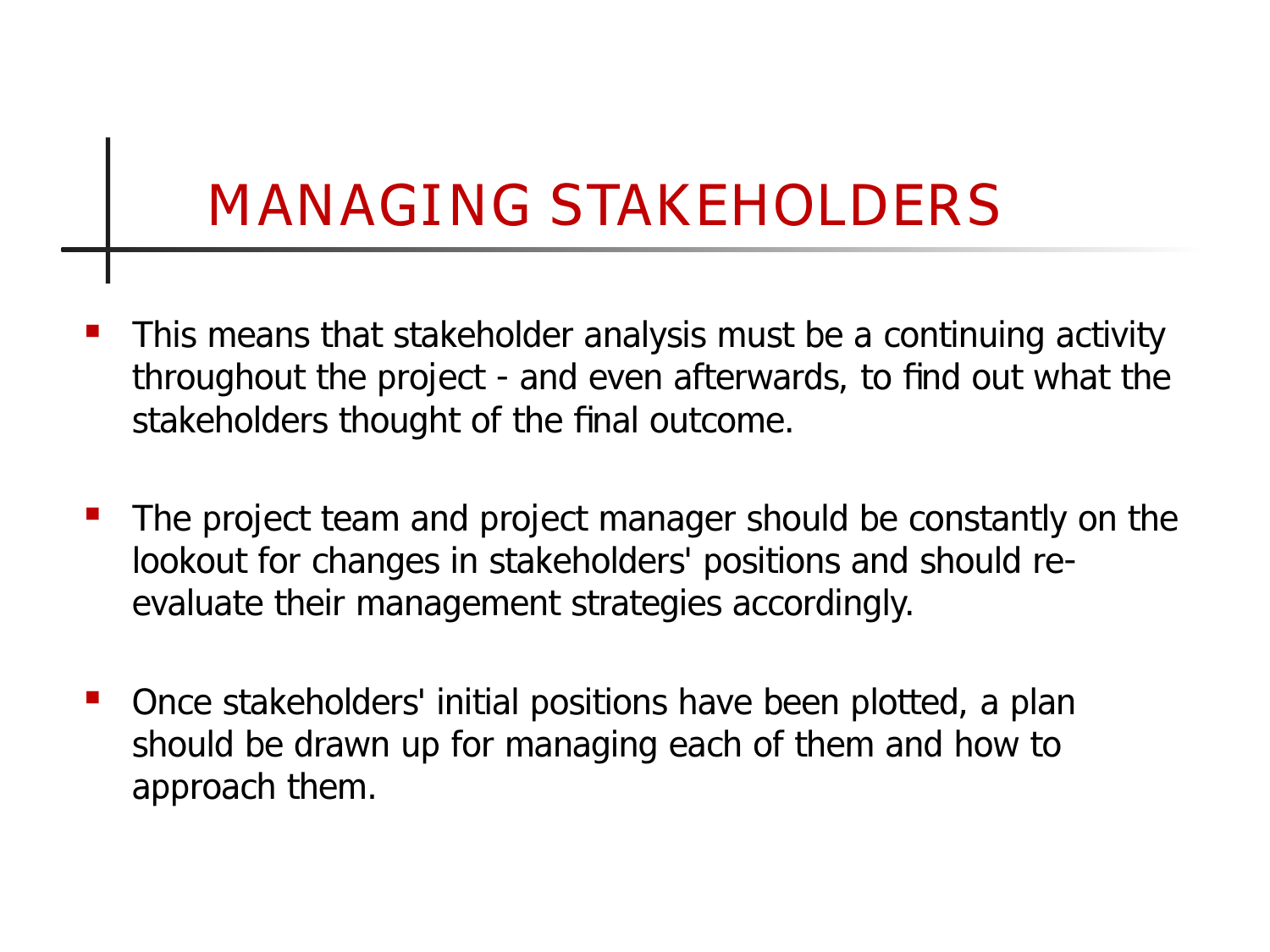

# MANAGING STAKEHOLDERS
This means that stakeholder analysis must be a continuing activity throughout the project - and even afterwards, to find out what the stakeholders thought of the final outcome.

The project team and project manager should be constantly on the lookout for changes in stakeholders' positions and should re-evaluate their management strategies accordingly.

Once stakeholders' initial positions have been plotted, a plan should be drawn up for managing each of them and how to approach them.